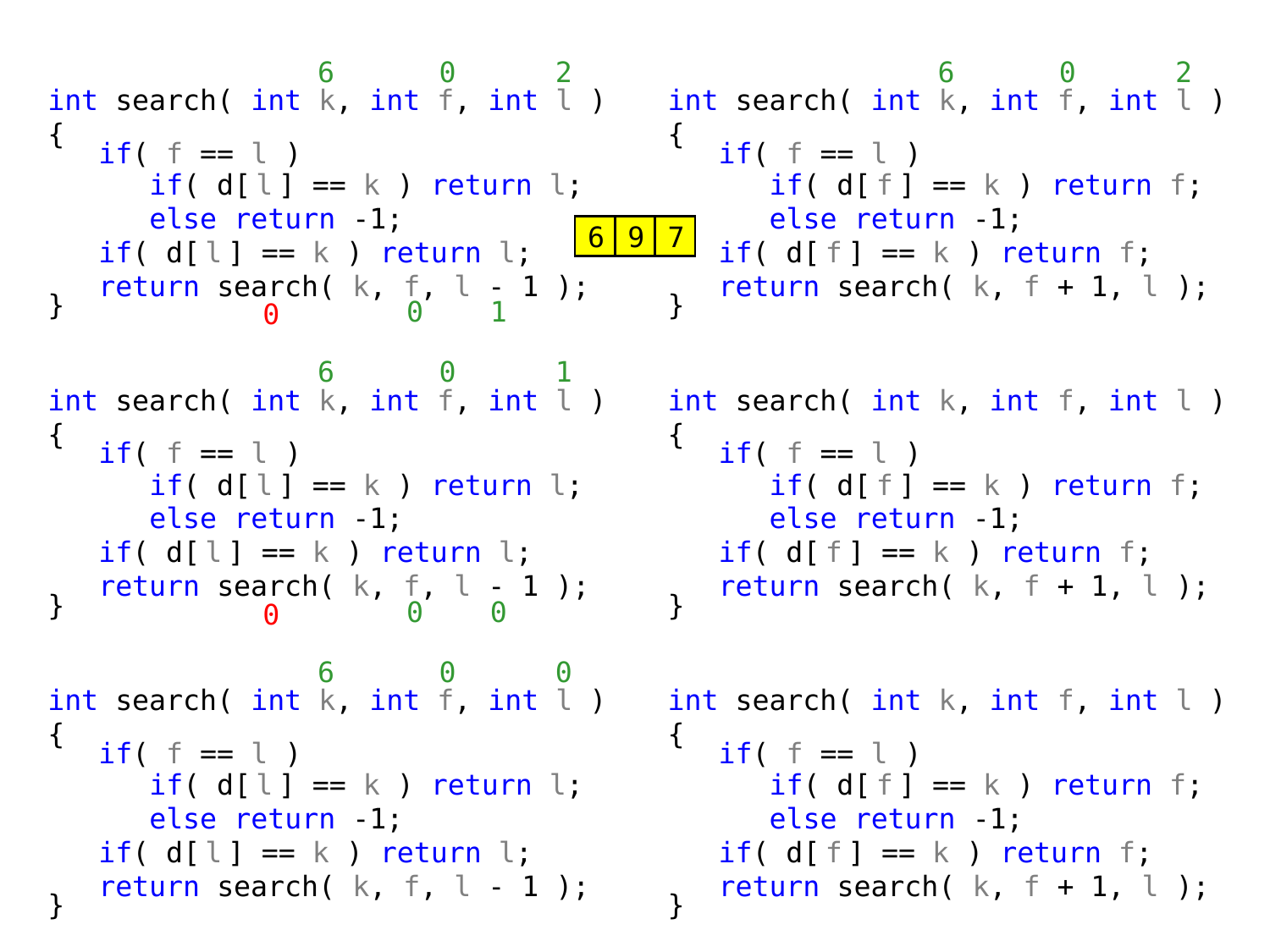

6
0
2
6
0
2
int search( int k, int f, int l )
{
   if( f == l )
      if( d[l] == k ) return l;
      else return -1;
   if( d[l] == k ) return l;
   return search( k, f, l - 1 );
}
int search( int k, int f, int l )
{
   if( f == l )
      if( d[f] == k ) return f;
      else return -1;
   if( d[f] == k ) return f;
   return search( k, f + 1, l );
}
| 6 | 9 | 7 |
| --- | --- | --- |
0
0
1
6
0
1
int search( int k, int f, int l )
{
   if( f == l )
      if( d[l] == k ) return l;
      else return -1;
   if( d[l] == k ) return l;
   return search( k, f, l - 1 );
}
int search( int k, int f, int l )
{
   if( f == l )
      if( d[f] == k ) return f;
      else return -1;
   if( d[f] == k ) return f;
   return search( k, f + 1, l );
}
0
0
0
6
0
0
int search( int k, int f, int l )
{
   if( f == l )
      if( d[l] == k ) return l;
      else return -1;
   if( d[l] == k ) return l;
   return search( k, f, l - 1 );
}
int search( int k, int f, int l )
{
   if( f == l )
      if( d[f] == k ) return f;
      else return -1;
   if( d[f] == k ) return f;
   return search( k, f + 1, l );
}